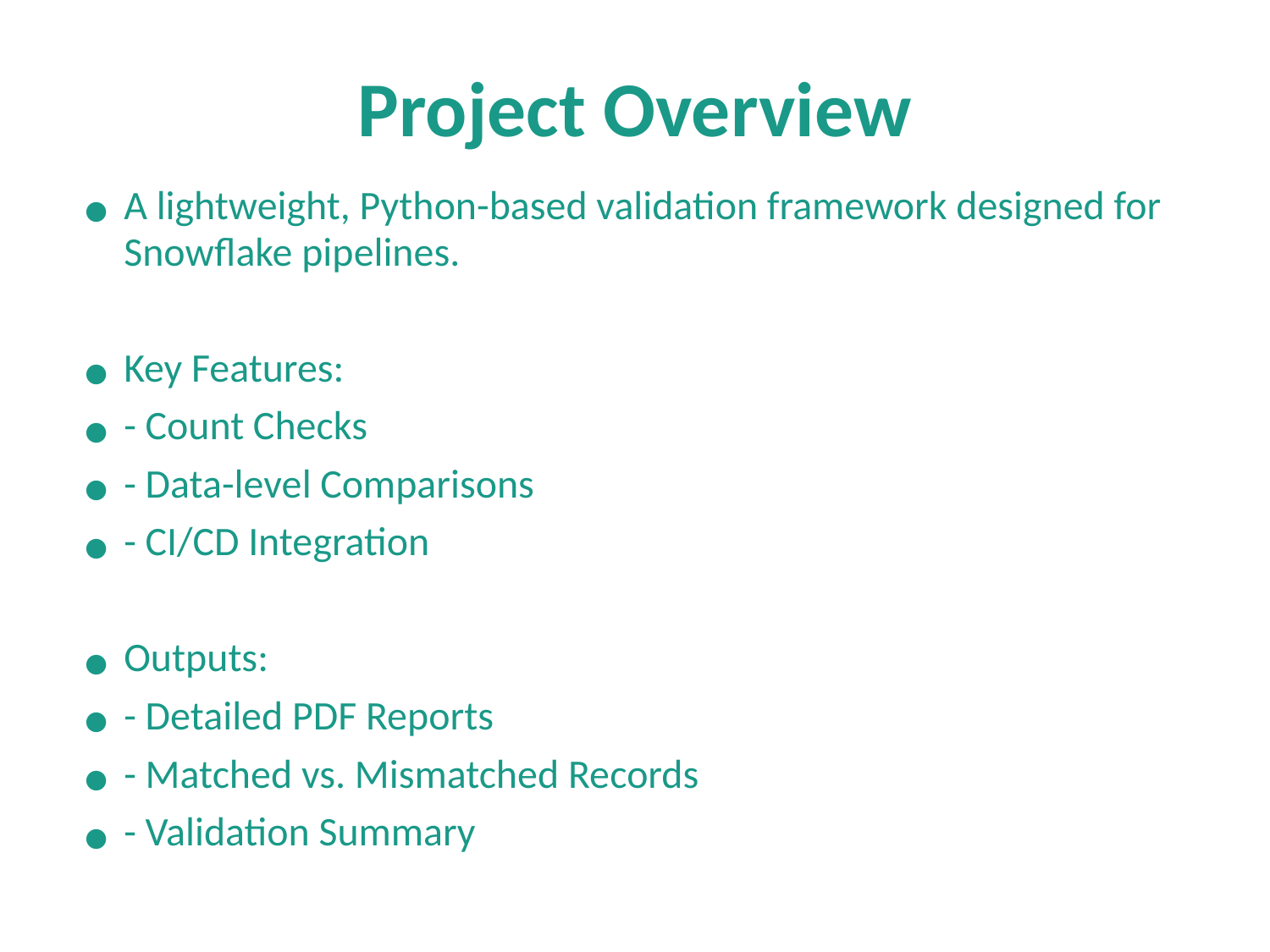

# Project Overview
A lightweight, Python-based validation framework designed for Snowflake pipelines.

Key Features:
- Count Checks
- Data-level Comparisons
- CI/CD Integration

Outputs:
- Detailed PDF Reports
- Matched vs. Mismatched Records
- Validation Summary